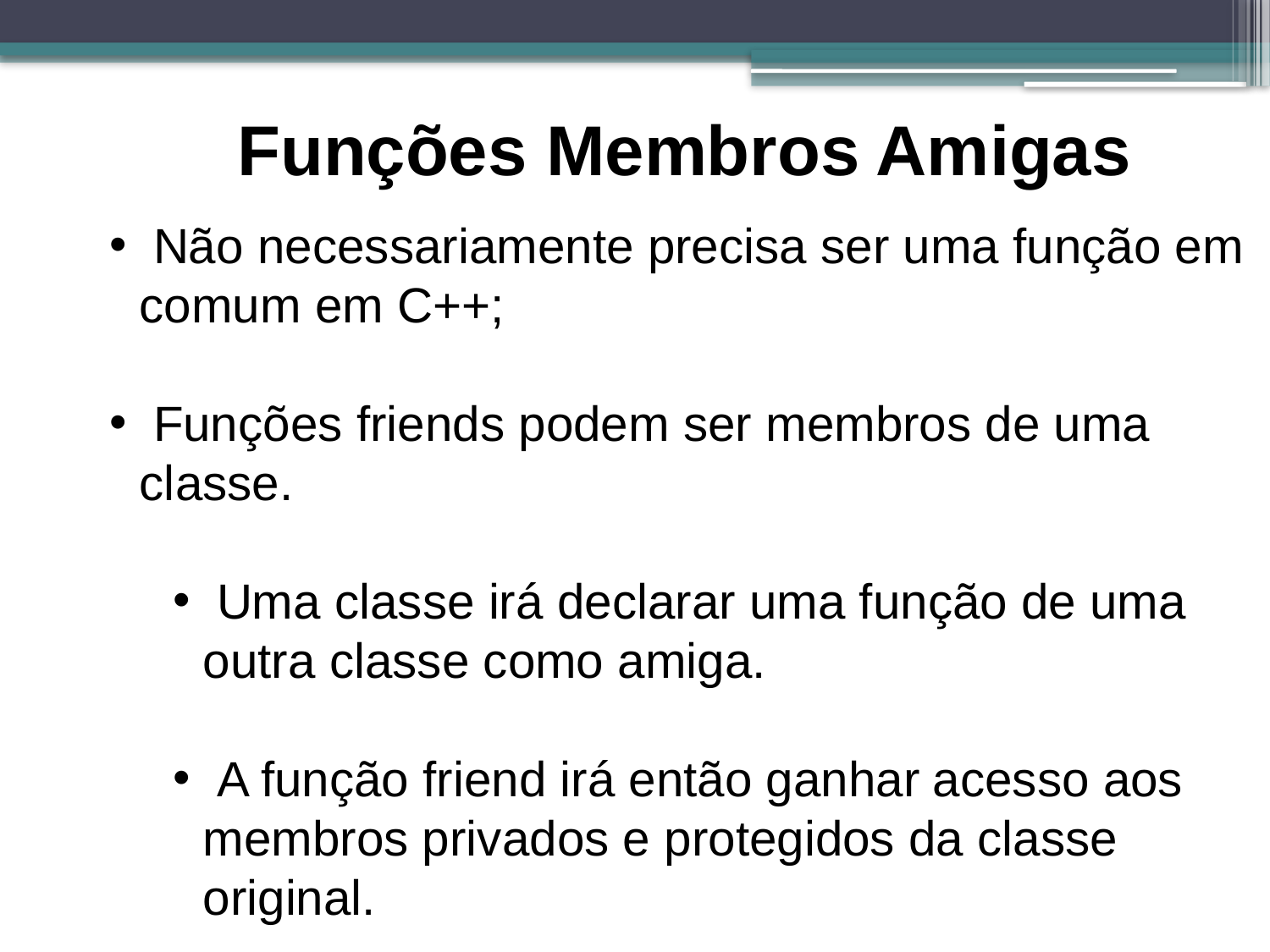

Funções Membros Amigas
 Não necessariamente precisa ser uma função em comum em C++;

 Funções friends podem ser membros de uma classe.

 Uma classe irá declarar uma função de uma outra classe como amiga.

 A função friend irá então ganhar acesso aos membros privados e protegidos da classe original.